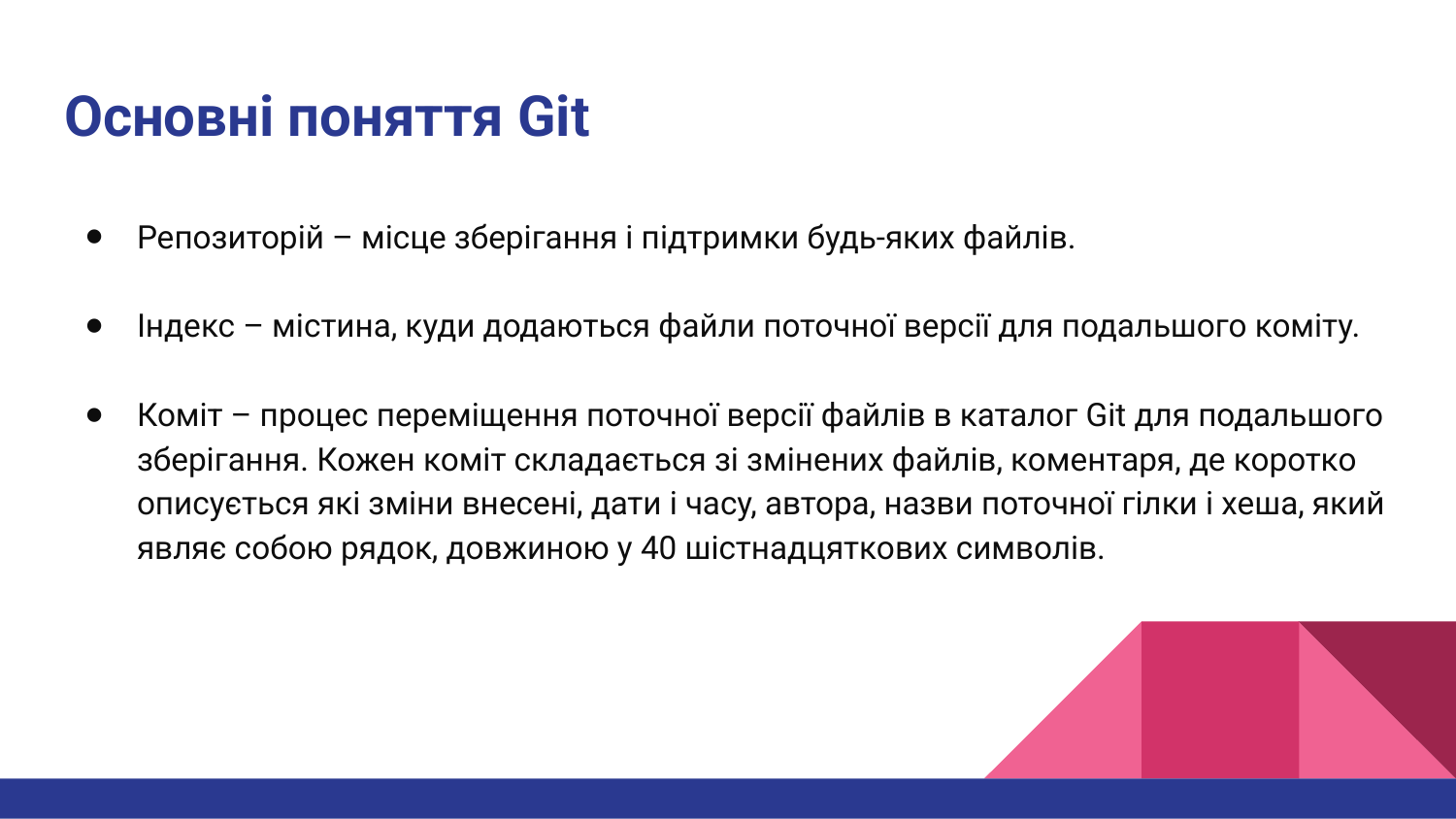

# Основні поняття Git
Репозиторій – місце зберігання і підтримки будь-яких файлів.

Індекс – містина, куди додаються файли поточної версії для подальшого коміту.

Коміт – процес переміщення поточної версії файлів в каталог Git для подальшого зберігання. Кожен коміт складається зі змінених файлів, коментаря, де коротко описується які зміни внесені, дати і часу, автора, назви поточної гілки і хеша, який являє собою рядок, довжиною у 40 шістнадцяткових символів.